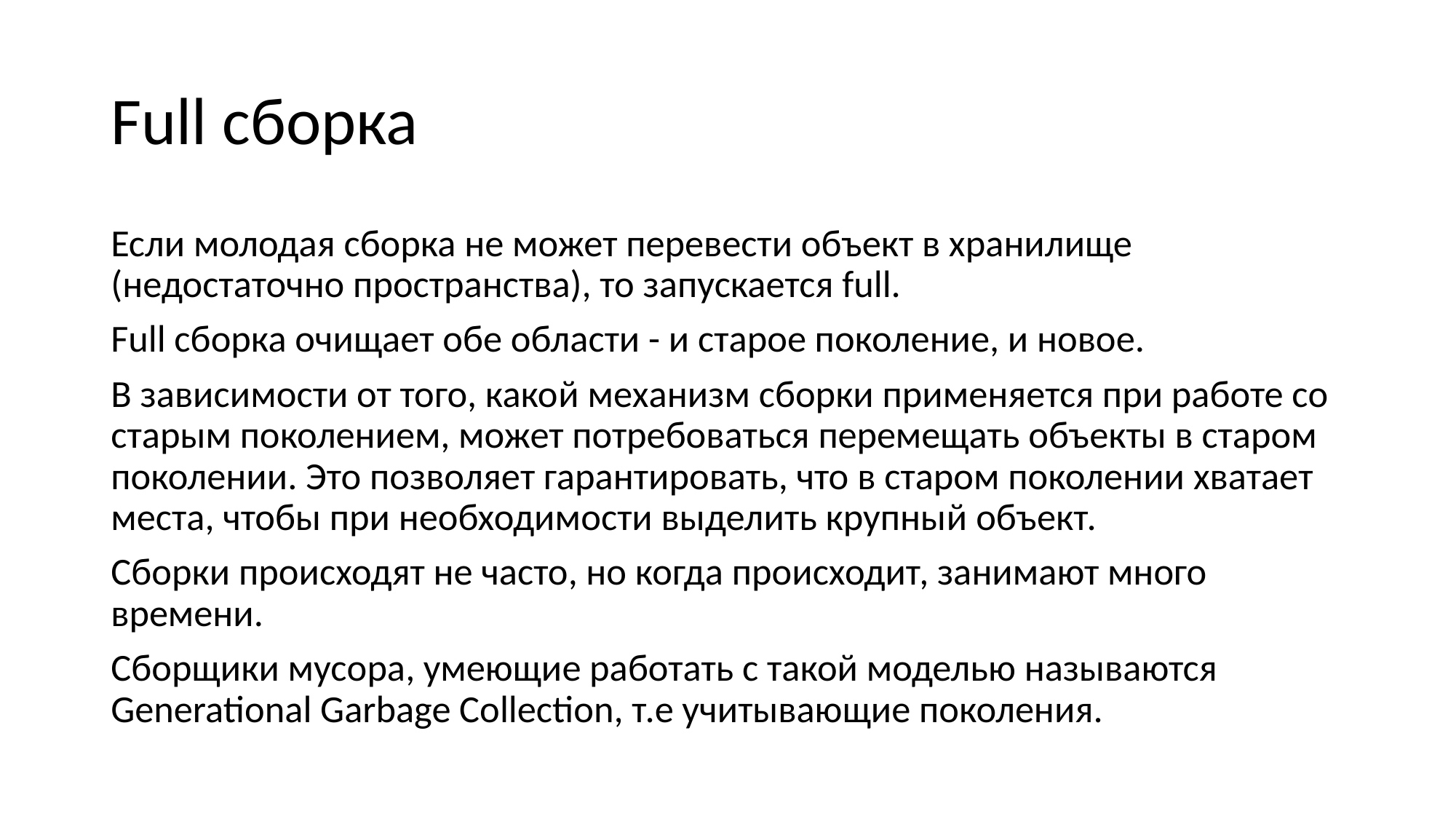

# Full сборка
Если молодая сборка не может перевести объект в хранилище (недостаточно пространства), то запускается full.
Full сборка очищает обе области - и старое поколение, и новое.
В зависимости от того, какой механизм сборки применяется при работе со старым поколением, может потребоваться перемещать объекты в старом поколении. Это позволяет гарантировать, что в старом поколении хватает места, чтобы при необходимости выделить крупный объект.
Сборки происходят не часто, но когда происходит, занимают много времени.
Сборщики мусора, умеющие работать с такой моделью называются Generational Garbage Collection, т.е учитывающие поколения.